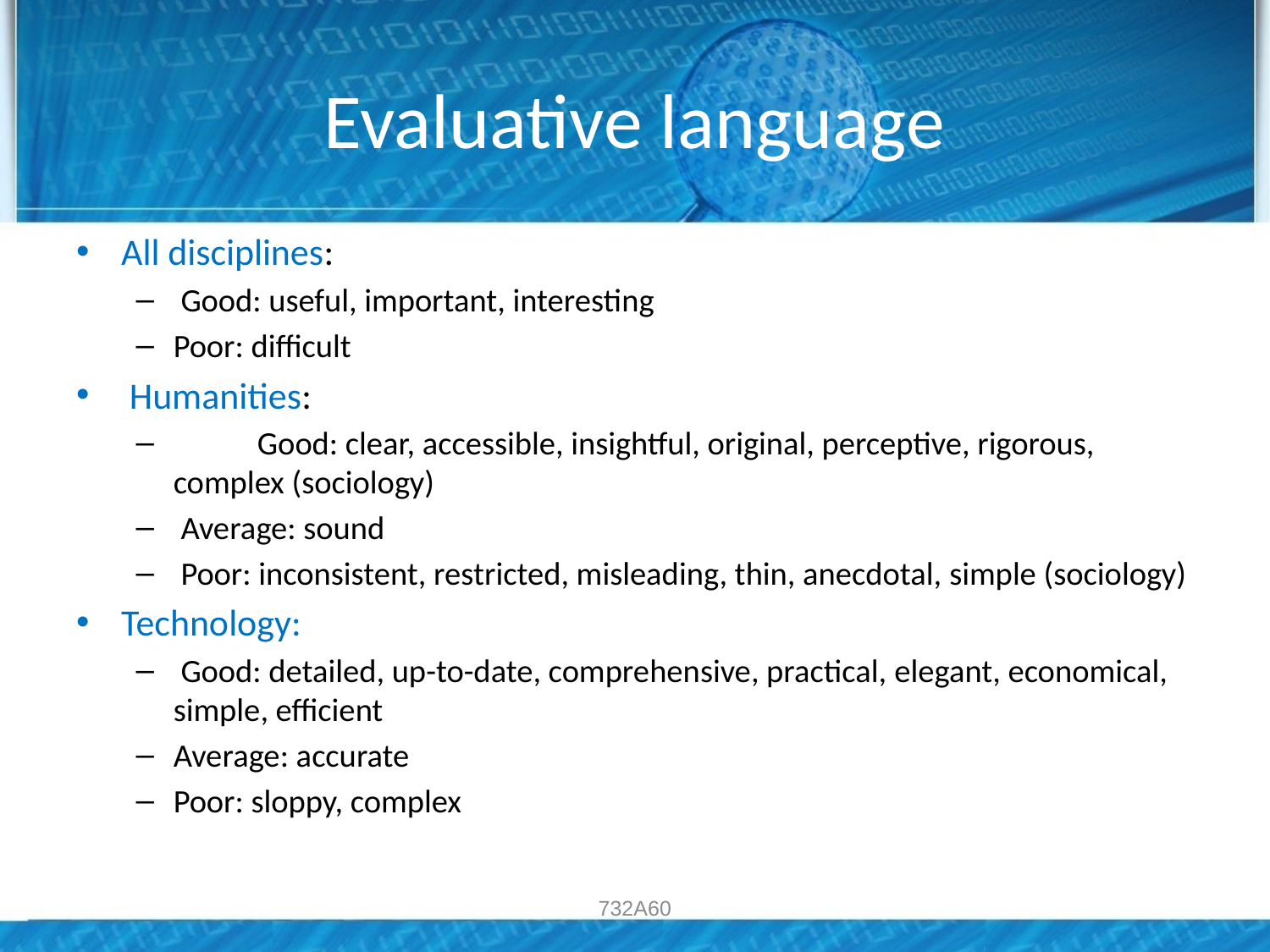

# Evaluative language
All disciplines:
 Good: useful, important, interesting
Poor: difficult
 Humanities:
 	Good: clear, accessible, insightful, original, perceptive, rigorous, complex (sociology)
 Average: sound
 Poor: inconsistent, restricted, misleading, thin, anecdotal, simple (sociology)
Technology:
 Good: detailed, up-to-date, comprehensive, practical, elegant, economical, simple, efficient
Average: accurate
Poor: sloppy, complex
732A60